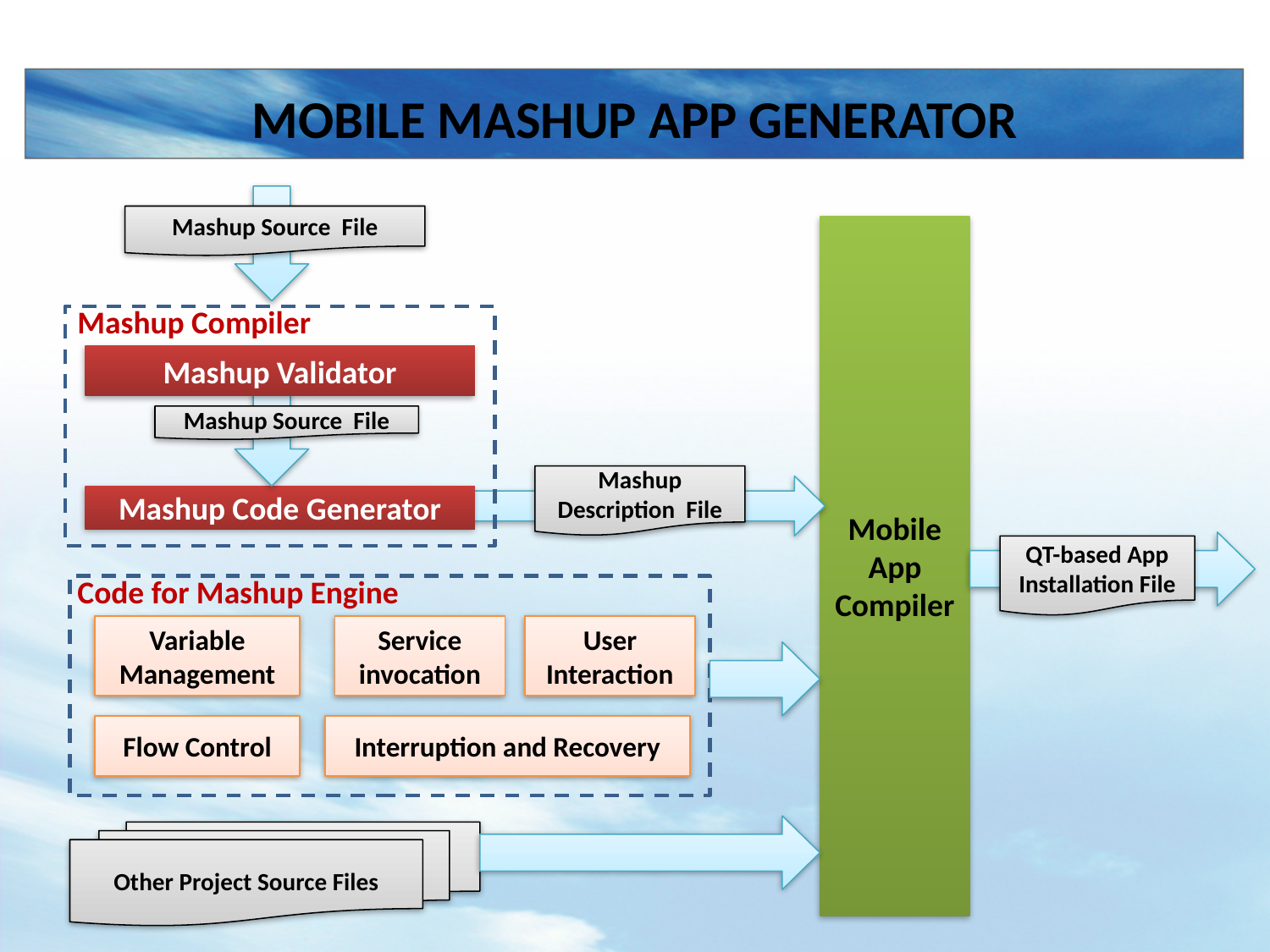

# Mobile mashup app generator

Mashup Source  File
Mobile App Compiler
Mashup Compiler

Mashup Validator

Mashup Source  File
Mashup Description  File

Mashup Code Generator

QT-based App Installation File
Code for Mashup Engine

Variable Management
Service invocation
User Interaction

Flow Control
Interruption and Recovery

Other Project Source Files